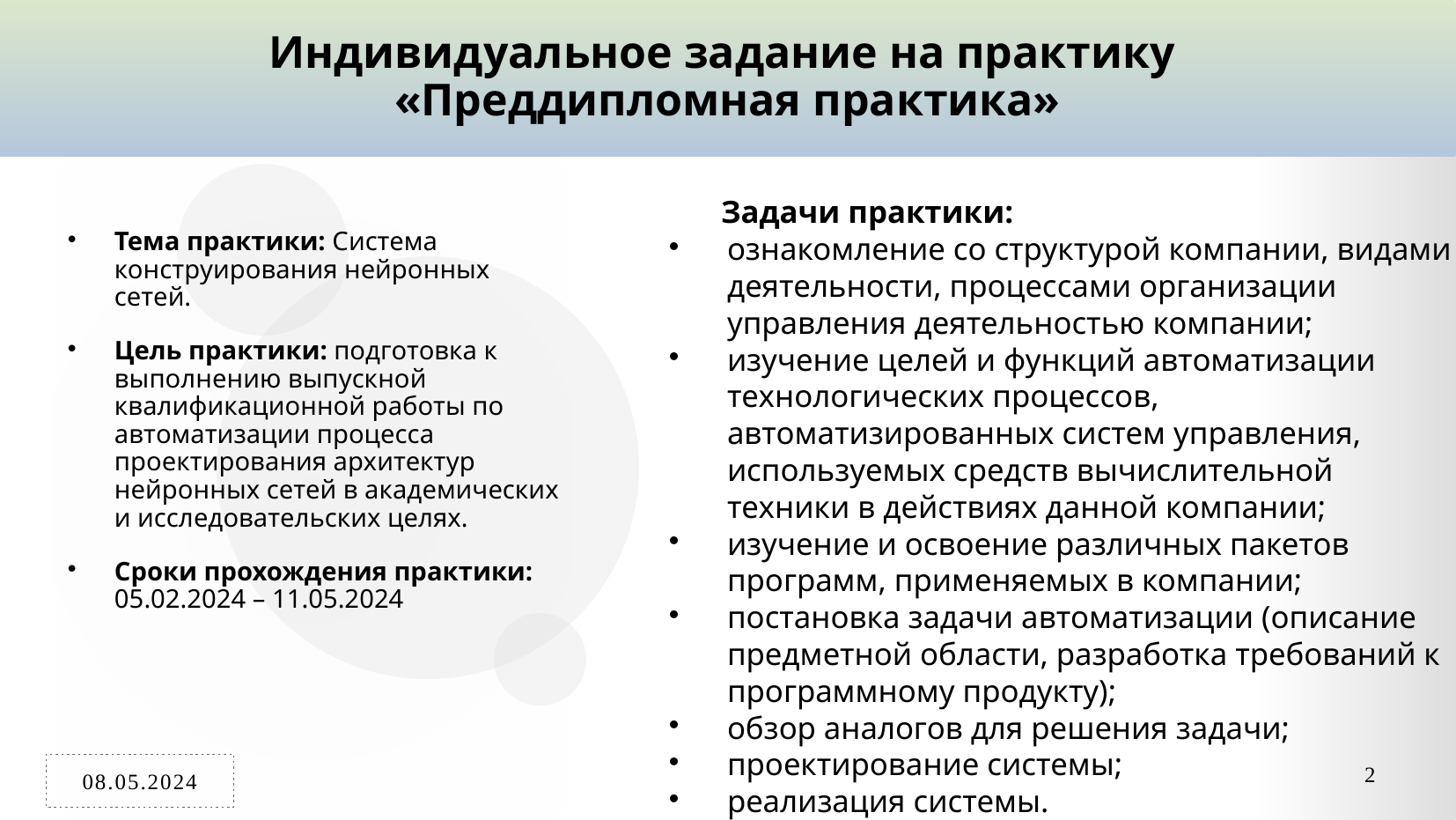

Индивидуальное задание на практику
«Преддипломная практика»
# Тема практики: Система конструирования нейронных сетей.
Цель практики: подготовка к выполнению выпускной квалификационной работы по автоматизации процесса проектирования архитектур нейронных сетей в академических и исследовательских целях.
Сроки прохождения практики: 05.02.2024 – 11.05.2024

         Задачи практики:
ознакомление со структурой компании, видами деятельности, процессами организации управления деятельностью компании;
изучение целей и функций автоматизации технологических процессов, автоматизированных систем управления, используемых средств вычислительной техники в действиях данной компании;
изучение и освоение различных пакетов программ, применяемых в компании;
постановка задачи автоматизации (описание предметной области, разработка требований к программному продукту);
обзор аналогов для решения задачи;
проектирование системы;
реализация системы.
08.05.2024
2